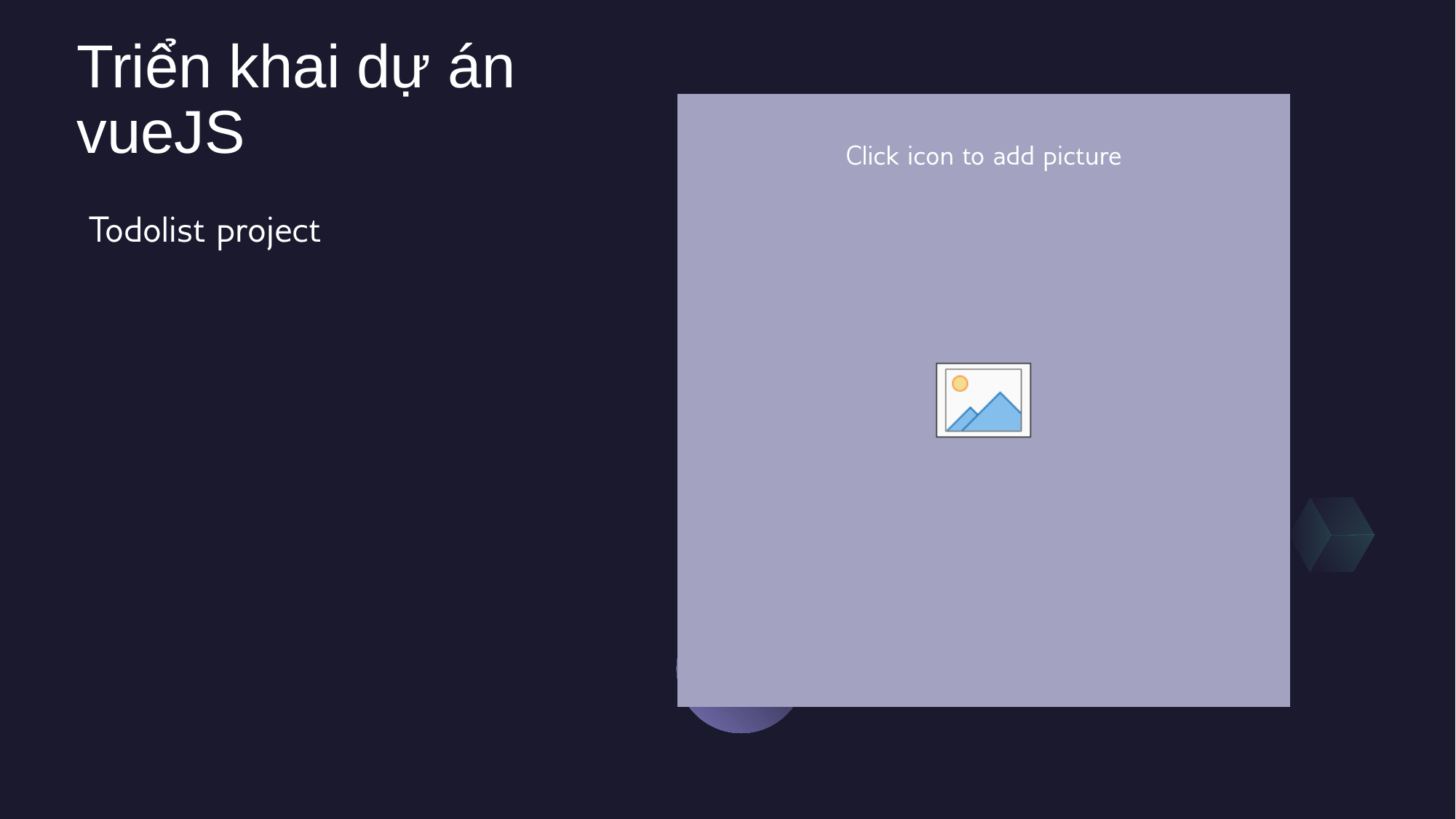

# Triển khai dự án vueJS

Todolist project